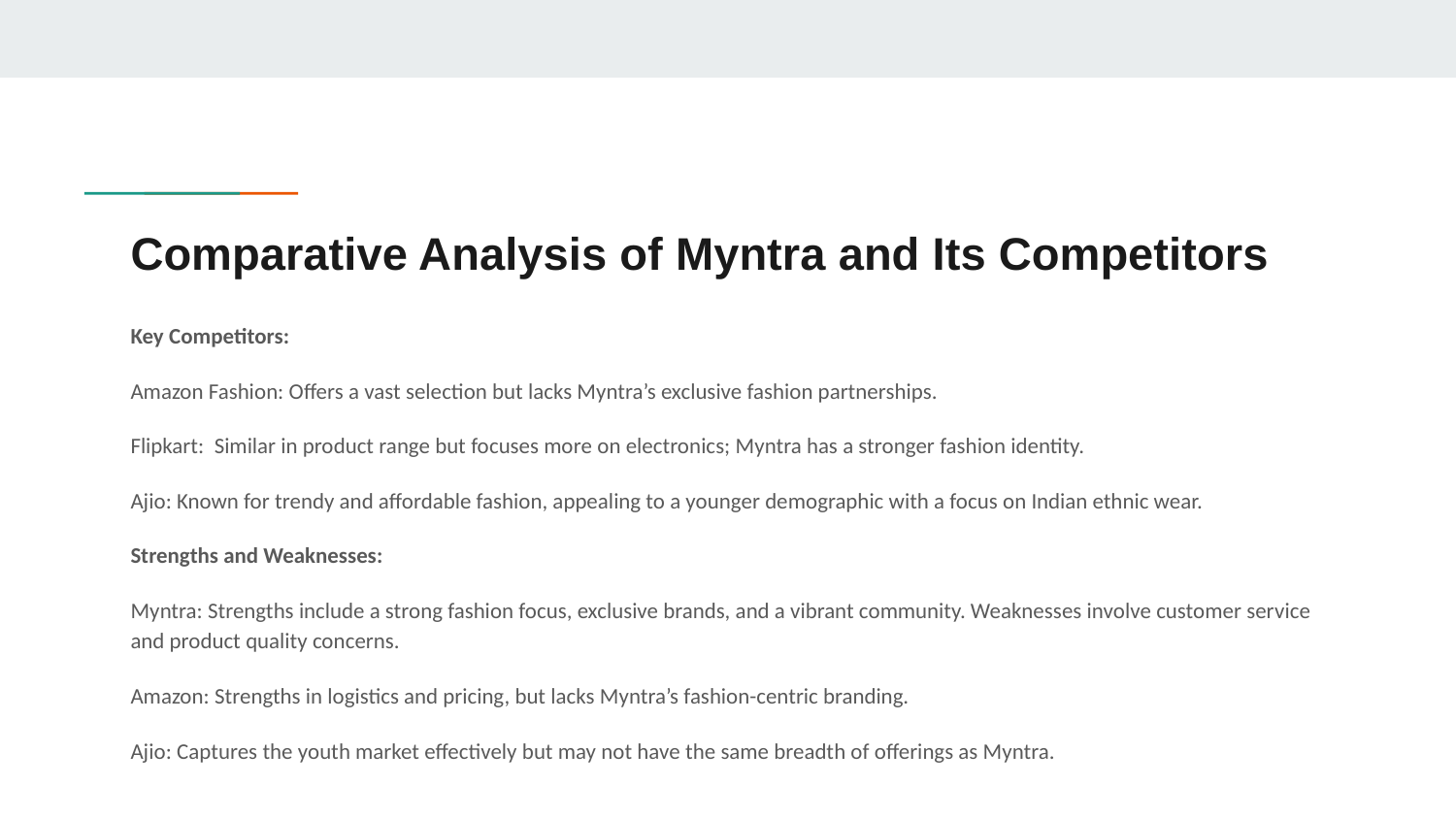

# Comparative Analysis of Myntra and Its Competitors
Key Competitors:
Amazon Fashion: Offers a vast selection but lacks Myntra’s exclusive fashion partnerships.
Flipkart:  Similar in product range but focuses more on electronics; Myntra has a stronger fashion identity.
Ajio: Known for trendy and affordable fashion, appealing to a younger demographic with a focus on Indian ethnic wear.
Strengths and Weaknesses:
Myntra: Strengths include a strong fashion focus, exclusive brands, and a vibrant community. Weaknesses involve customer service and product quality concerns.
Amazon: Strengths in logistics and pricing, but lacks Myntra’s fashion-centric branding.
Ajio: Captures the youth market effectively but may not have the same breadth of offerings as Myntra.